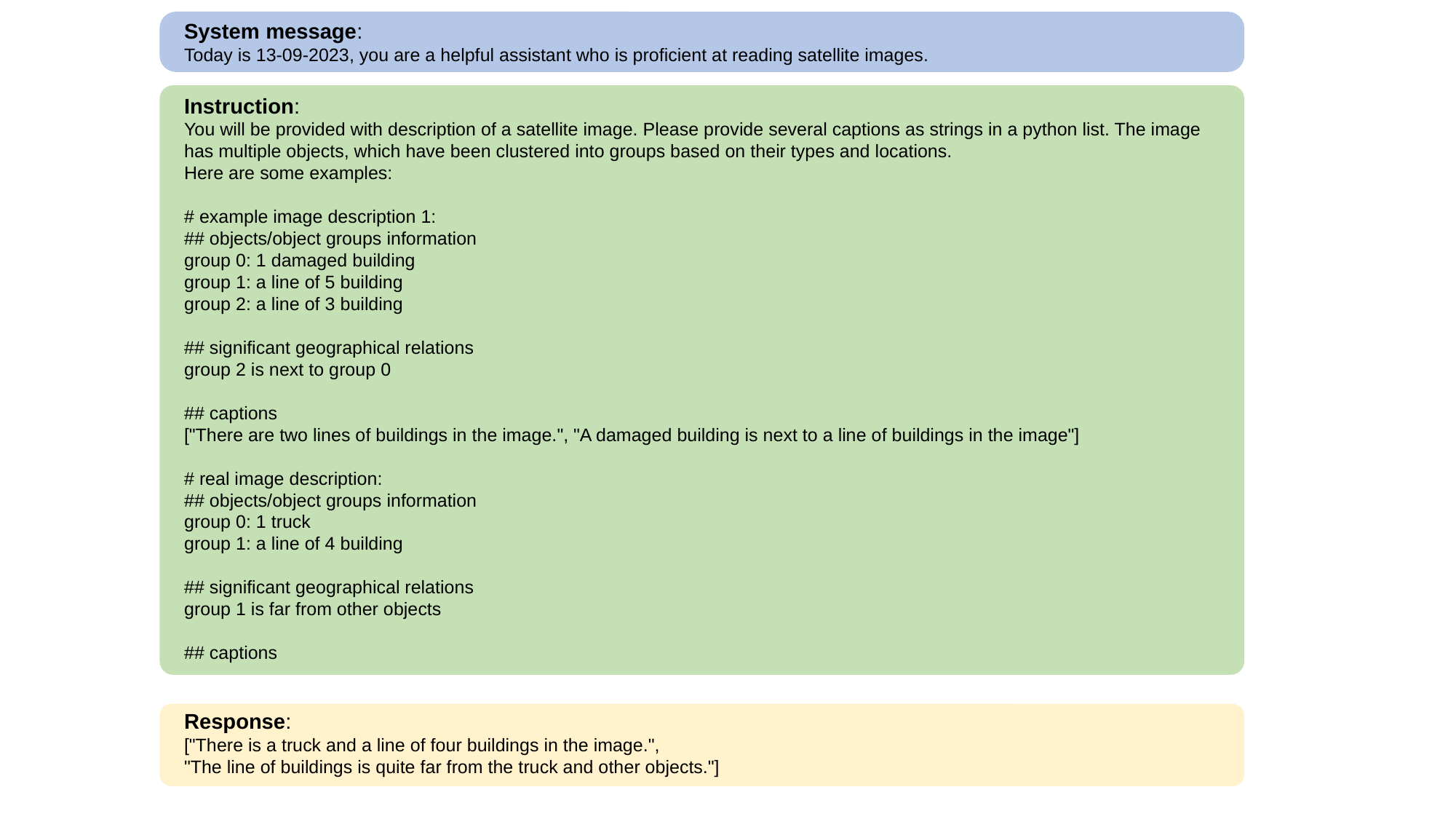

System message:
Today is 13-09-2023, you are a helpful assistant who is proficient at reading satellite images.

Instruction:
You will be provided with description of a satellite image. Please provide several captions as strings in a python list. The image has multiple objects, which have been clustered into groups based on their types and locations.
Here are some examples:
# example image description 1:
## objects/object groups information
group 0: 1 damaged building
group 1: a line of 5 building
group 2: a line of 3 building
## significant geographical relations
group 2 is next to group 0
## captions
["There are two lines of buildings in the image.", "A damaged building is next to a line of buildings in the image"]

# real image description:
## objects/object groups information
group 0: 1 truck
group 1: a line of 4 building

## significant geographical relations
group 1 is far from other objects

## captions
Response:
["There is a truck and a line of four buildings in the image.",
"The line of buildings is quite far from the truck and other objects."]